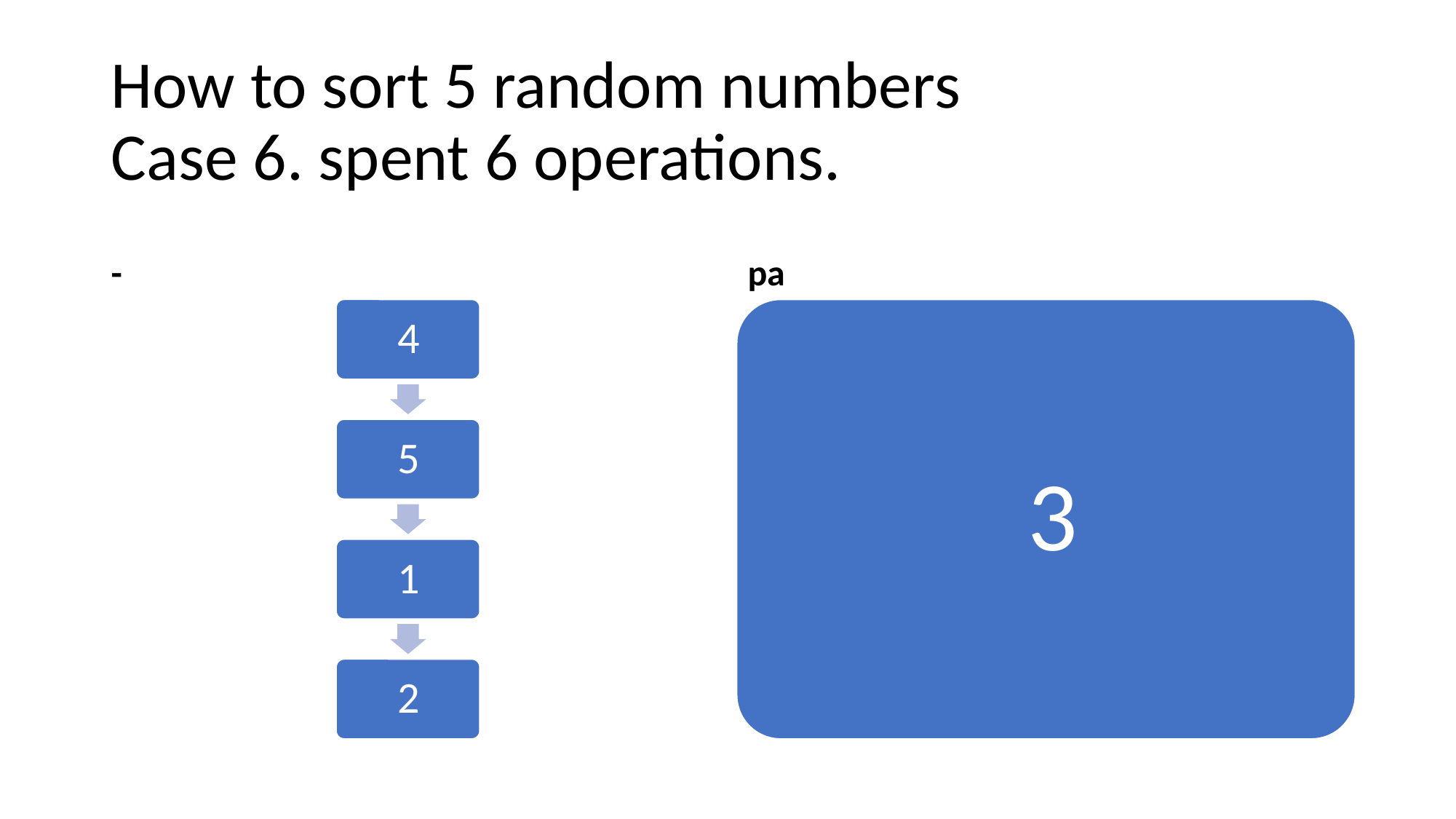

# How to sort 5 random numbers Case 6. spent 6 operations.
-
pa
4

5

1

2
3